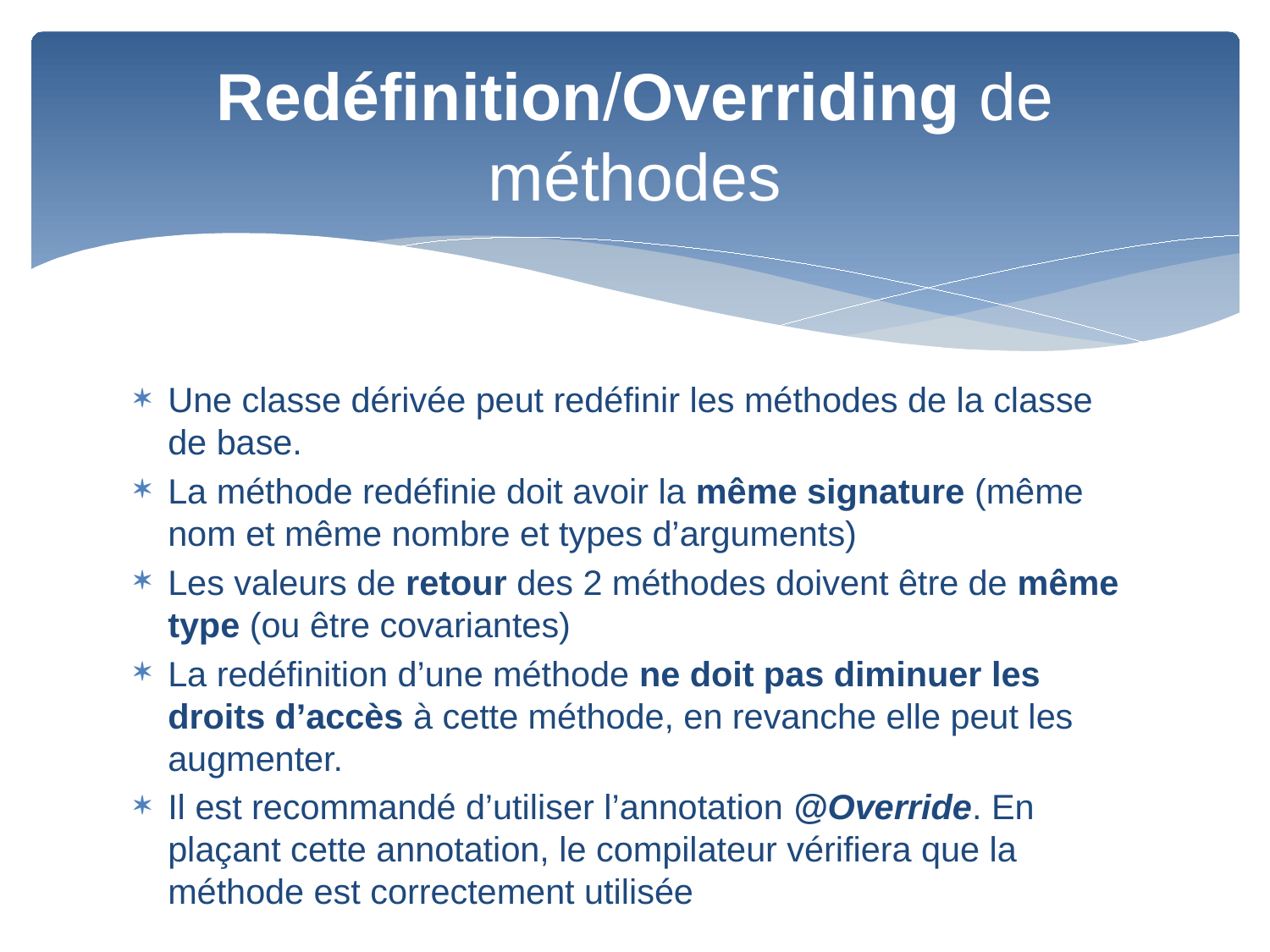

# Redéfinition/Overriding de méthodes
Une classe dérivée peut redéfinir les méthodes de la classe de base.
La méthode redéfinie doit avoir la même signature (même nom et même nombre et types d’arguments)
Les valeurs de retour des 2 méthodes doivent être de même type (ou être covariantes)
La redéfinition d’une méthode ne doit pas diminuer les droits d’accès à cette méthode, en revanche elle peut les augmenter.
Il est recommandé d’utiliser l’annotation @Override. En plaçant cette annotation, le compilateur vérifiera que la méthode est correctement utilisée